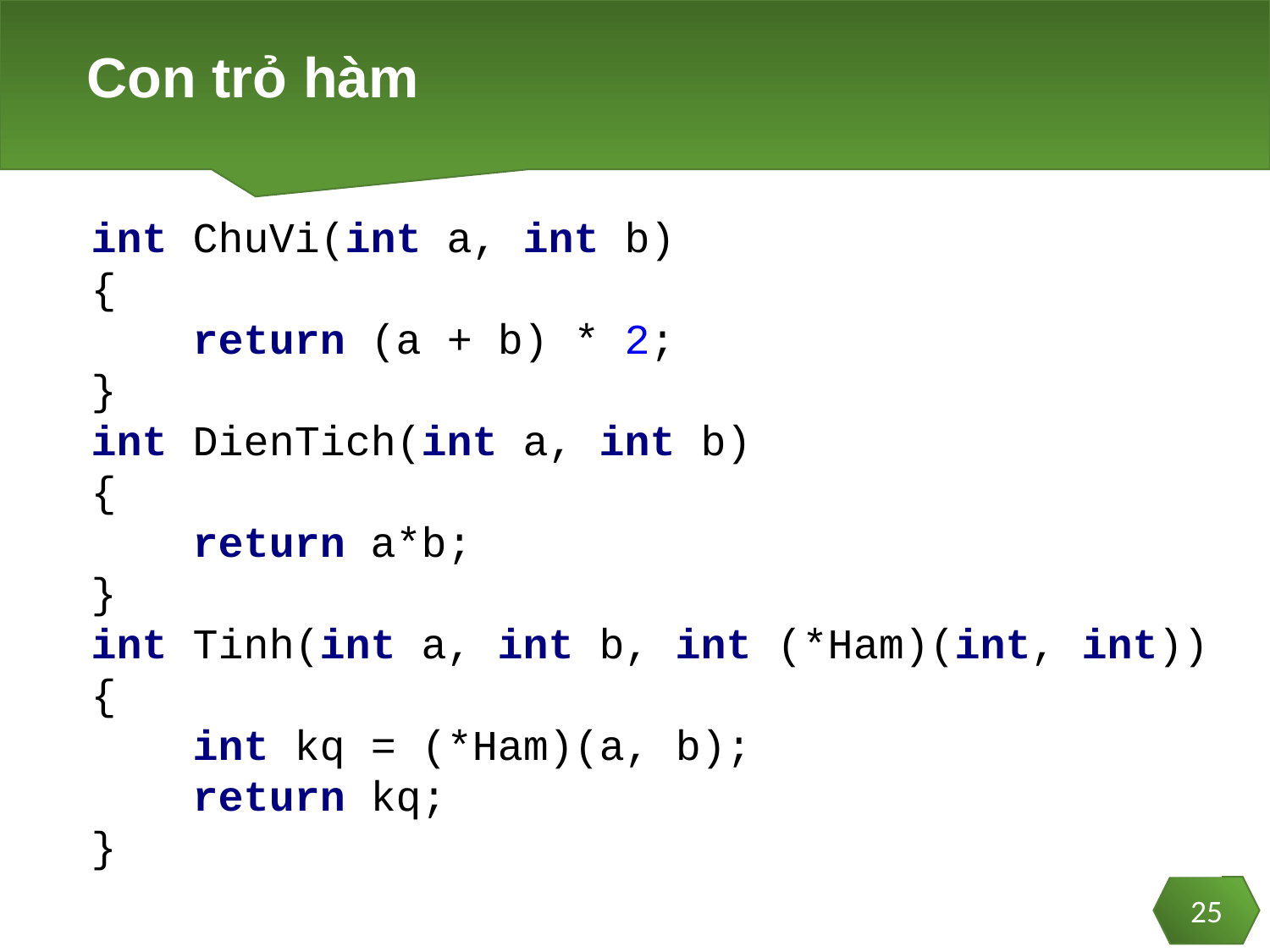

# Con trỏ hàm
int ChuVi(int a, int b)
{
    return (a + b) * 2;
}
int DienTich(int a, int b)
{
    return a*b;
}
int Tinh(int a, int b, int (*Ham)(int, int))
{
    int kq = (*Ham)(a, b);
    return kq;
}